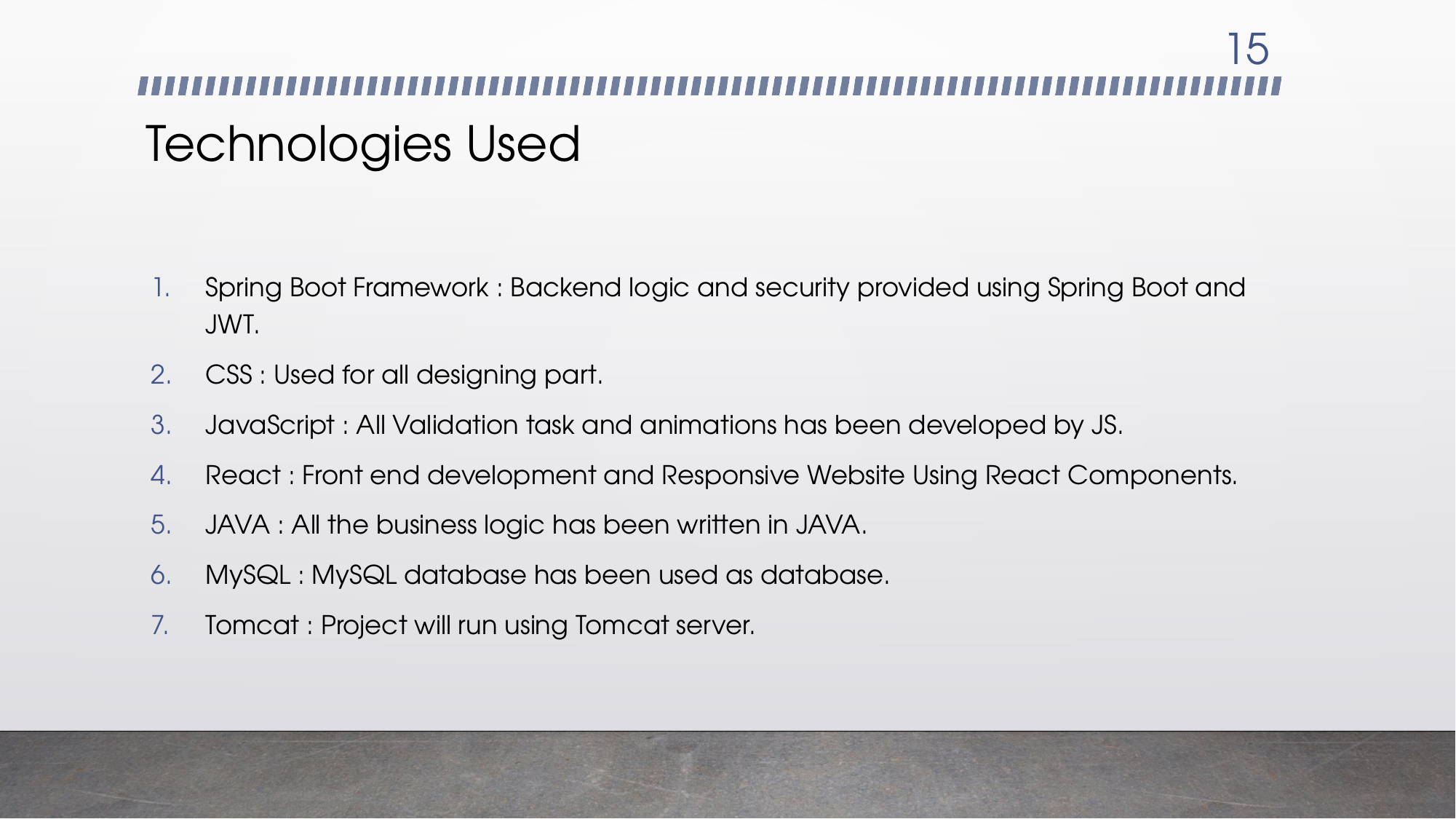

15
# Technologies Used
Spring Boot Framework : Backend logic and security provided using Spring Boot and JWT.
CSS : Used for all designing part.
JavaScript : All Validation task and animations has been developed by JS.
React : Front end development and Responsive Website Using React Components.
JAVA : All the business logic has been written in JAVA.
MySQL : MySQL database has been used as database.
Tomcat : Project will run using Tomcat server.